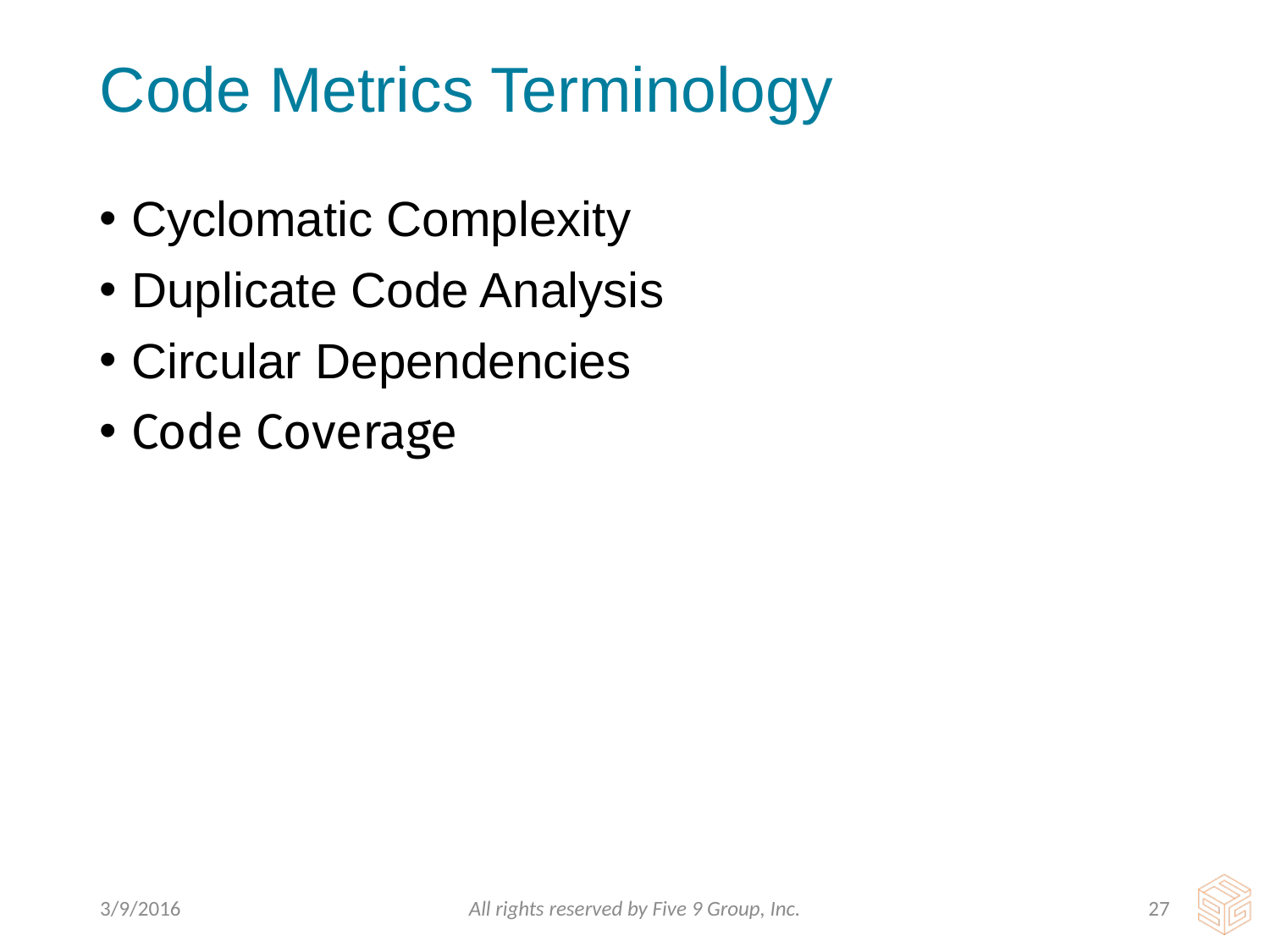

# Code Metrics Terminology
Cyclomatic Complexity
Duplicate Code Analysis
Circular Dependencies
Code Coverage

3/9/2016
All rights reserved by Five 9 Group, Inc.
27